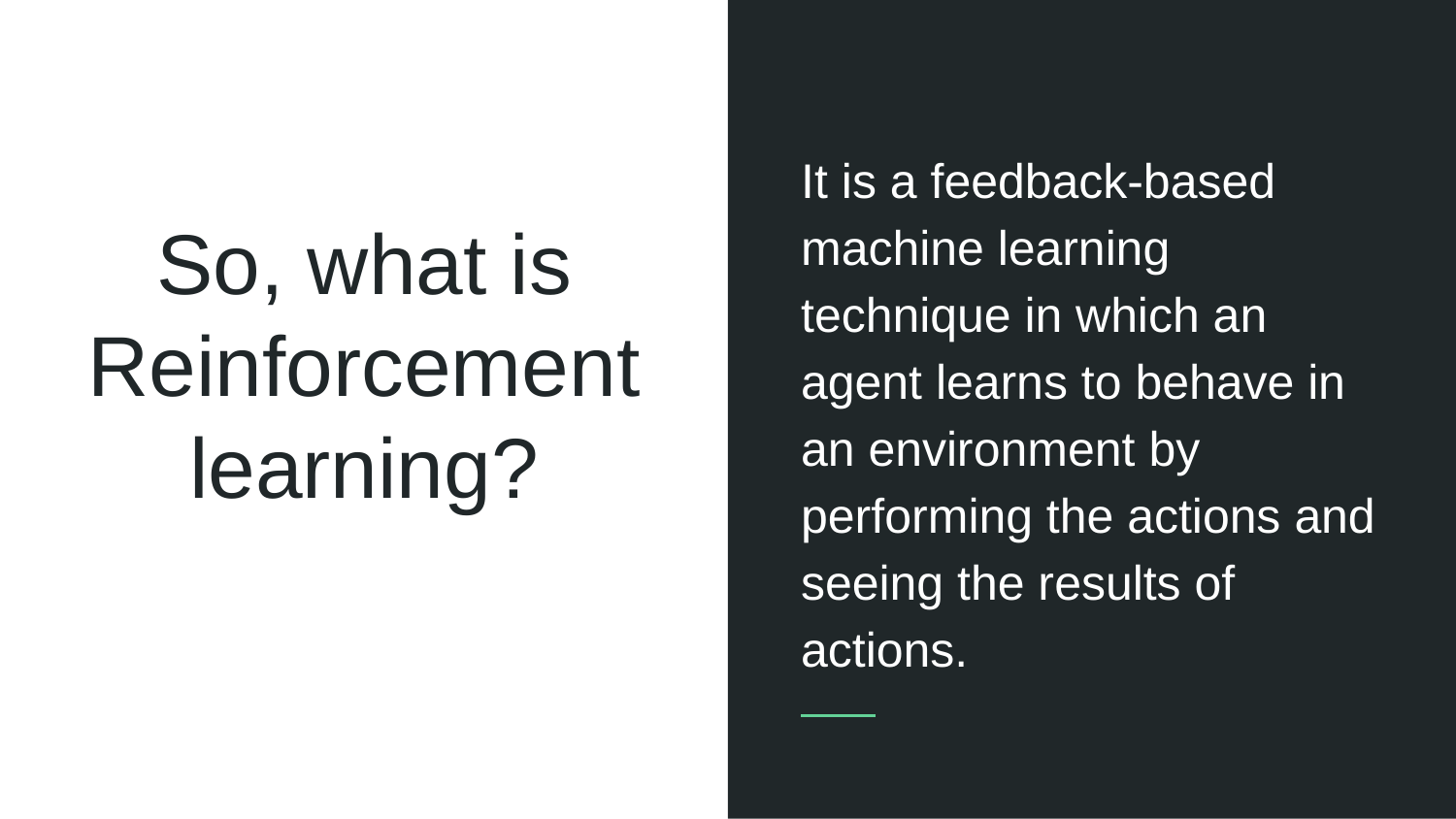

It is a feedback-based machine learning technique in which an agent learns to behave in an environment by performing the actions and seeing the results of actions.
# So, what is Reinforcement learning?